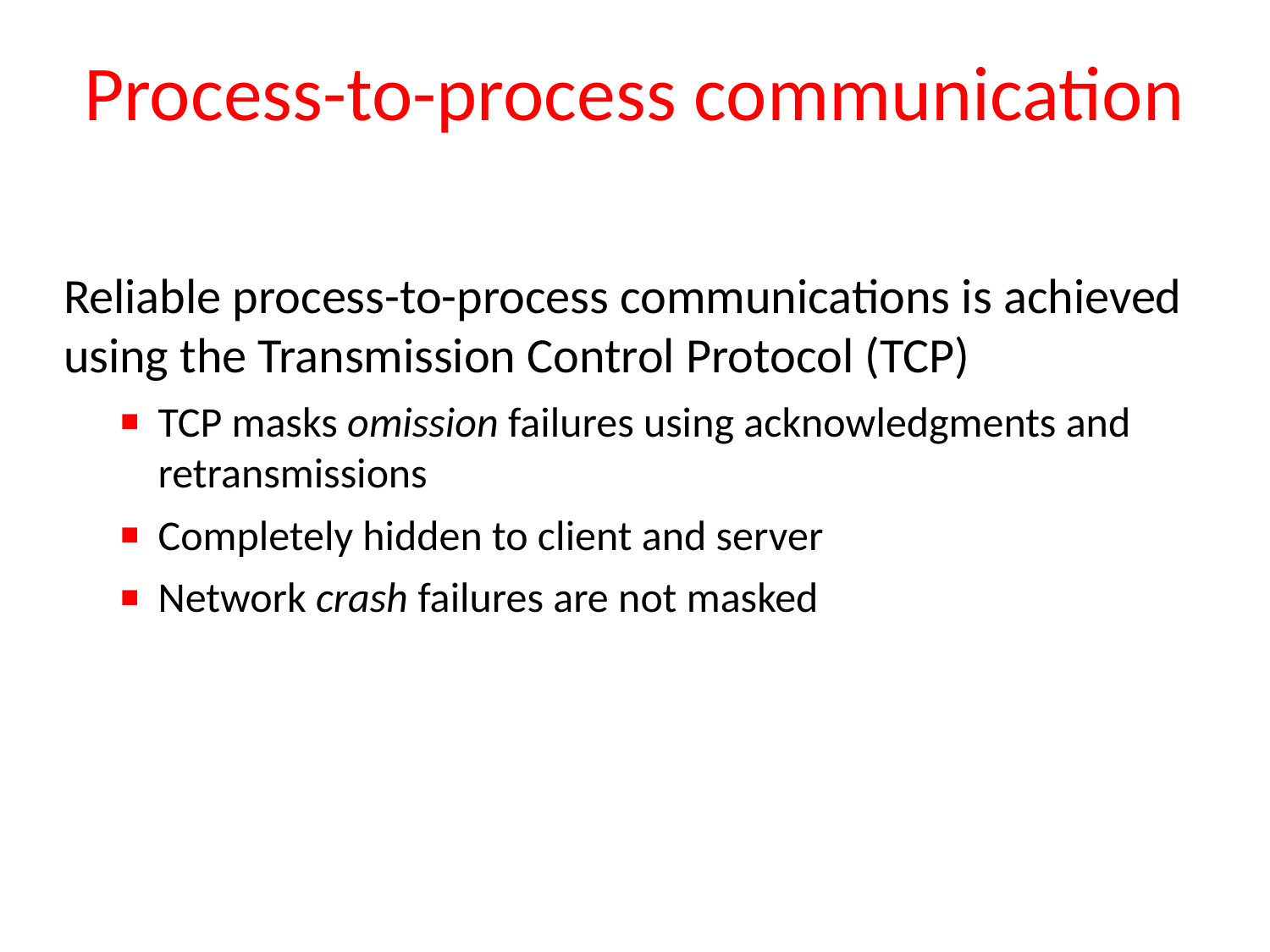

# Process-to-process communication
Reliable process-to-process communications is achieved using the Transmission Control Protocol (TCP)
TCP masks omission failures using acknowledgments and retransmissions
Completely hidden to client and server
Network crash failures are not masked